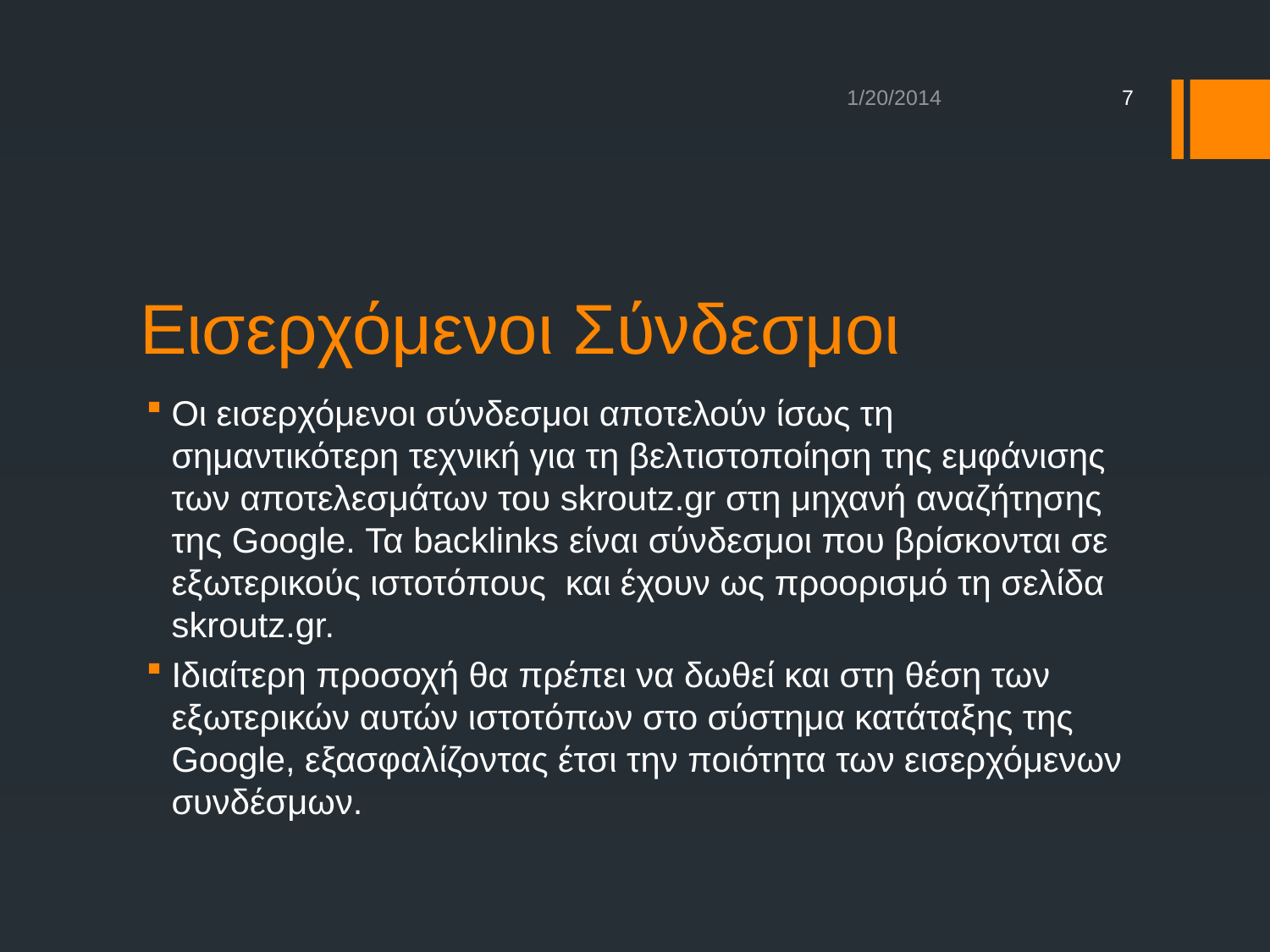

1/20/2014
7

# Εισερχόμενοι Σύνδεσμοι
Οι εισερχόμενοι σύνδεσμοι αποτελούν ίσως τη σημαντικότερη τεχνική για τη βελτιστοποίηση της εμφάνισης των αποτελεσμάτων του skroutz.gr στη μηχανή αναζήτησης της Google. Τα backlinks είναι σύνδεσμοι που βρίσκονται σε εξωτερικούς ιστοτόπους  και έχουν ως προορισμό τη σελίδα skroutz.gr.
Ιδιαίτερη προσοχή θα πρέπει να δωθεί και στη θέση των εξωτερικών αυτών ιστοτόπων στο σύστημα κατάταξης της Google, εξασφαλίζοντας έτσι την ποιότητα των εισερχόμενων συνδέσμων.